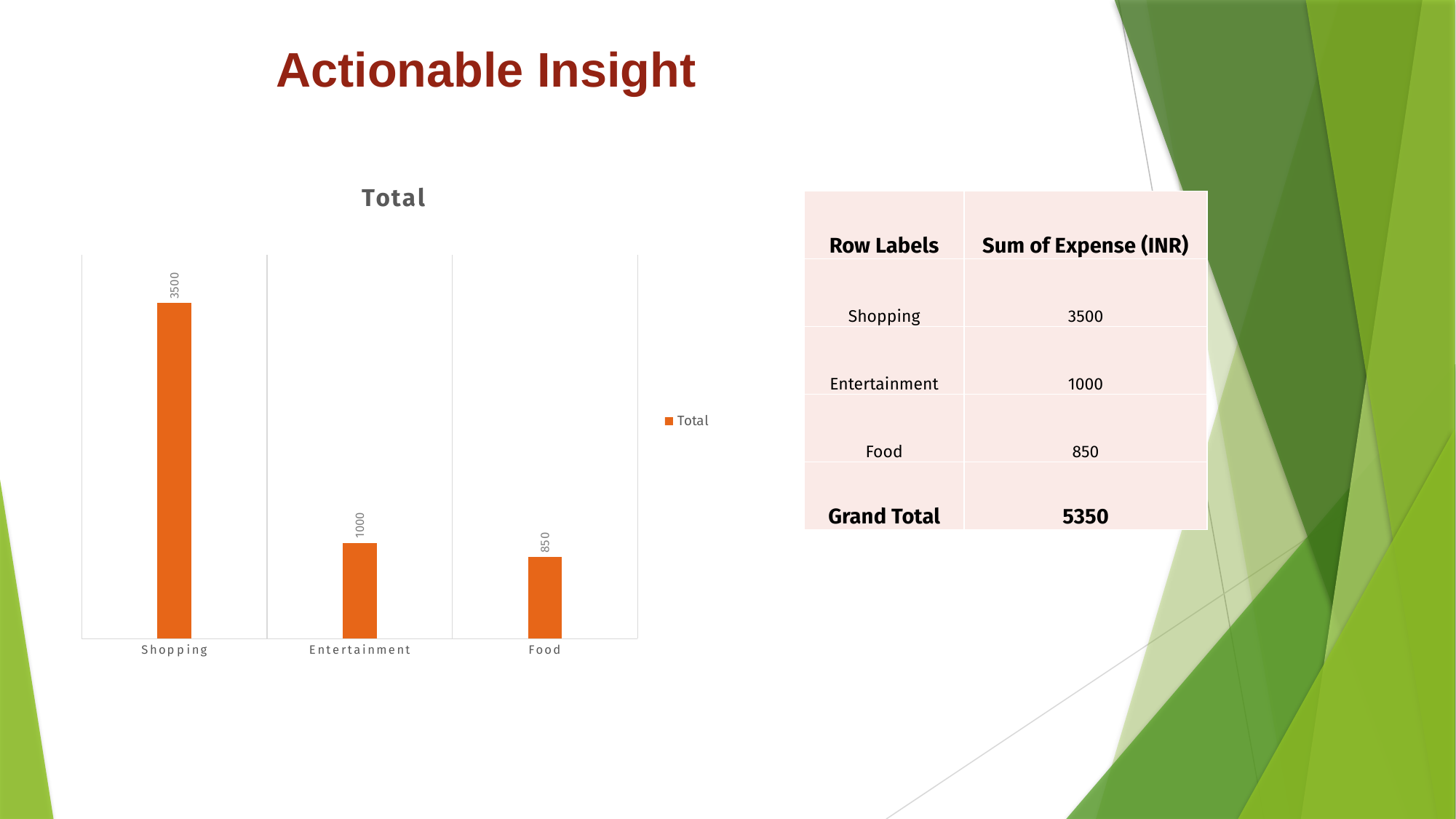

Actionable Insight

### Chart:

| Category | Total |
|---|---|
| Shopping | 3500.0 |
| Entertainment | 1000.0 |
| Food | 850.0 |
| Row Labels | Sum of Expense (INR) |
| --- | --- |
| Shopping | 3500 |
| Entertainment | 1000 |
| Food | 850 |
| Grand Total | 5350 |